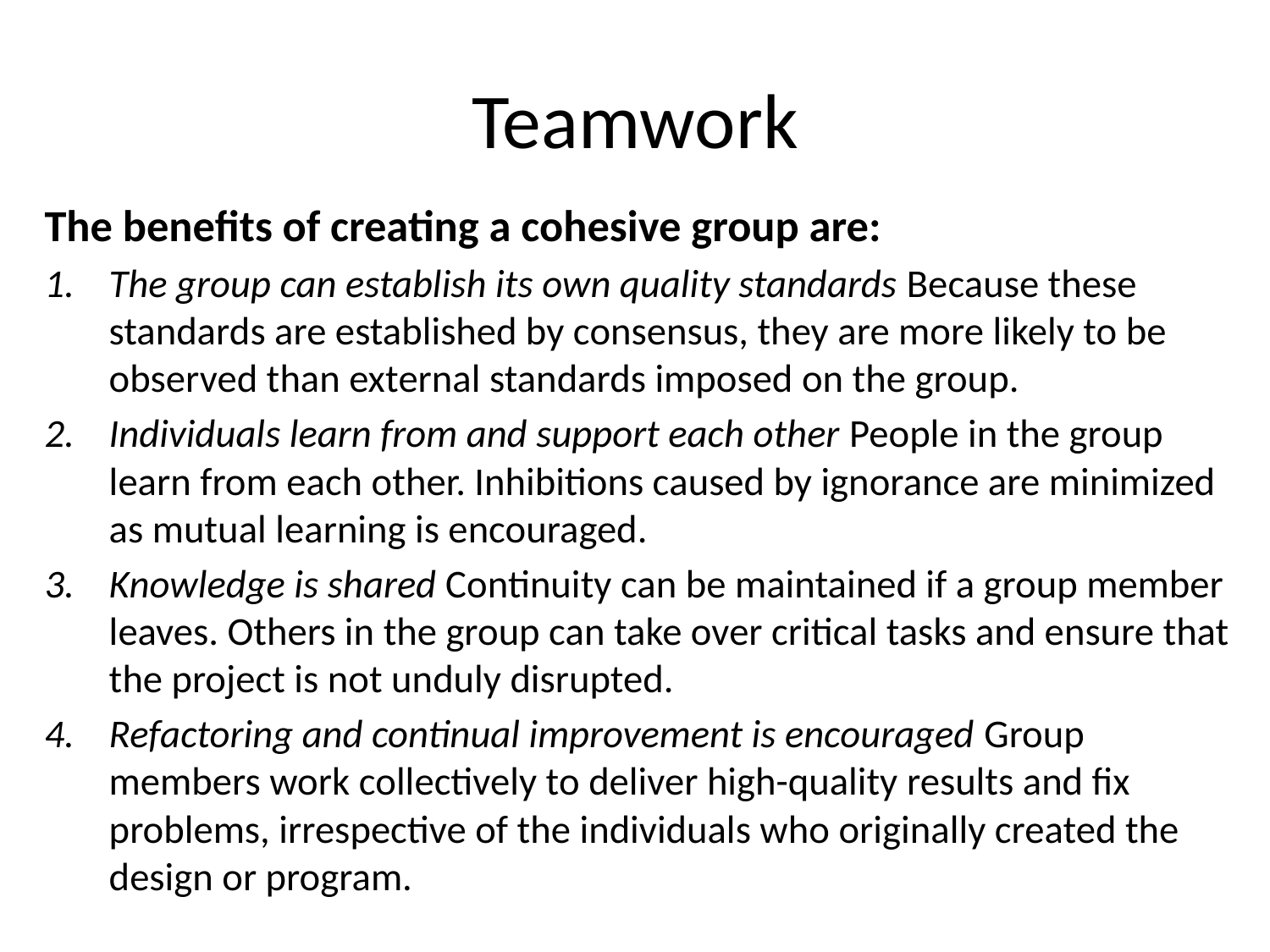

# Teamwork
The benefits of creating a cohesive group are:
The group can establish its own quality standards Because these standards are established by consensus, they are more likely to be observed than external standards imposed on the group.
Individuals learn from and support each other People in the group learn from each other. Inhibitions caused by ignorance are minimized as mutual learning is encouraged.
Knowledge is shared Continuity can be maintained if a group member leaves. Others in the group can take over critical tasks and ensure that the project is not unduly disrupted.
Refactoring and continual improvement is encouraged Group members work collectively to deliver high-quality results and fix problems, irrespective of the individuals who originally created the design or program.